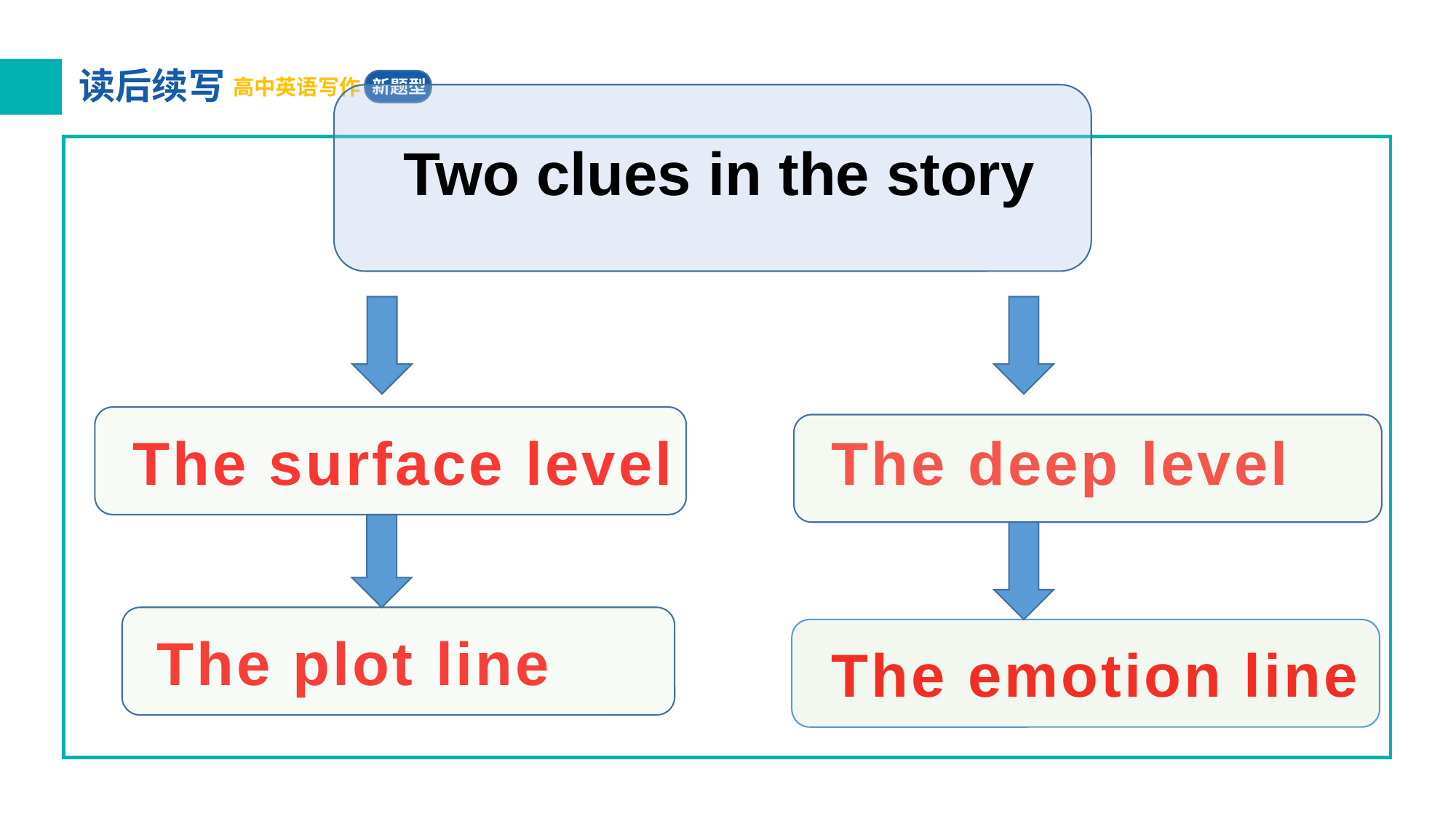

# Two clues in the story

The surface level
The deep level

The plot line
The emotion line